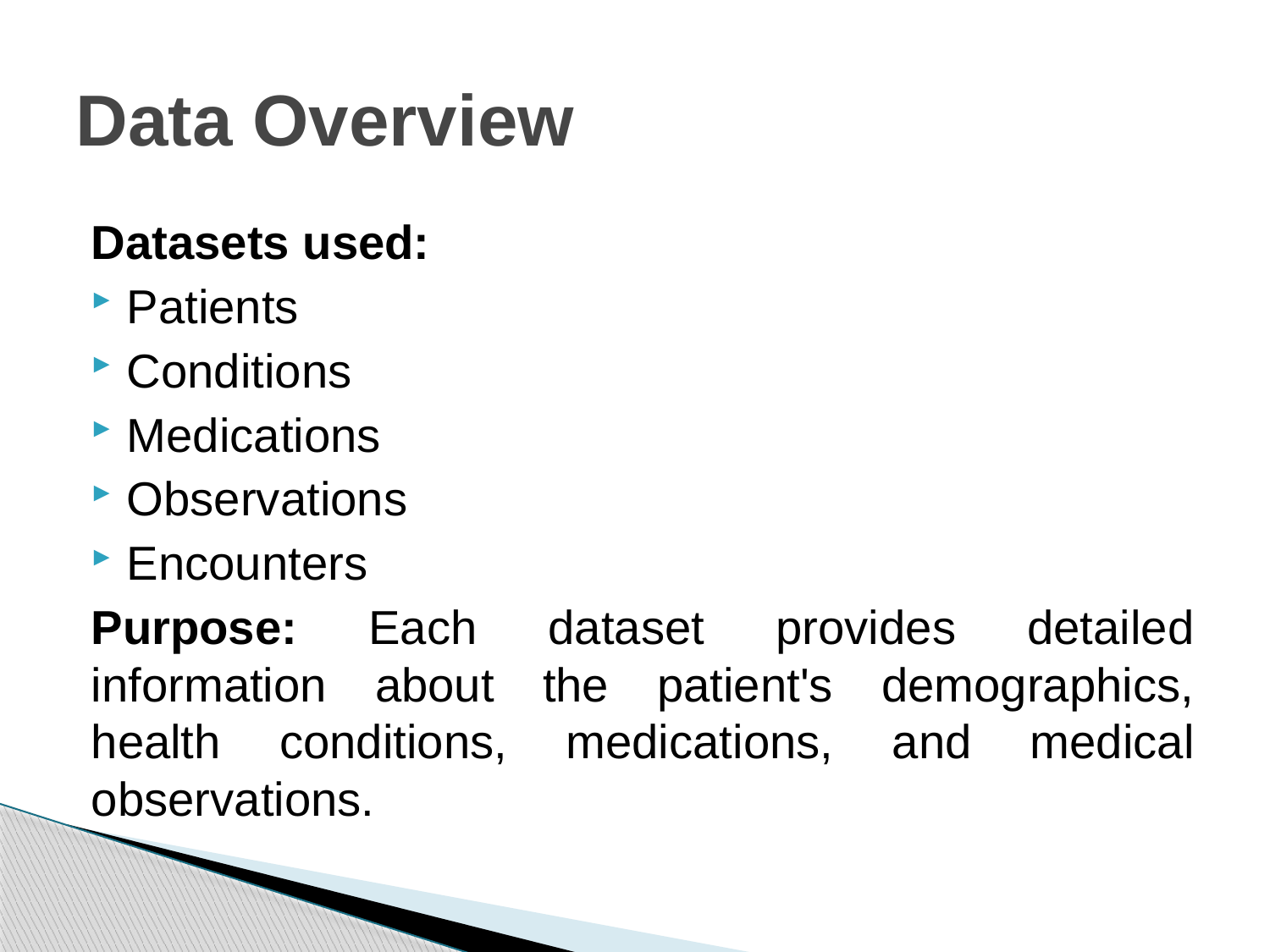

# Data Overview
Datasets used:
Patients
Conditions
Medications
Observations
Encounters
Purpose: Each dataset provides detailed information about the patient's demographics, health conditions, medications, and medical observations.